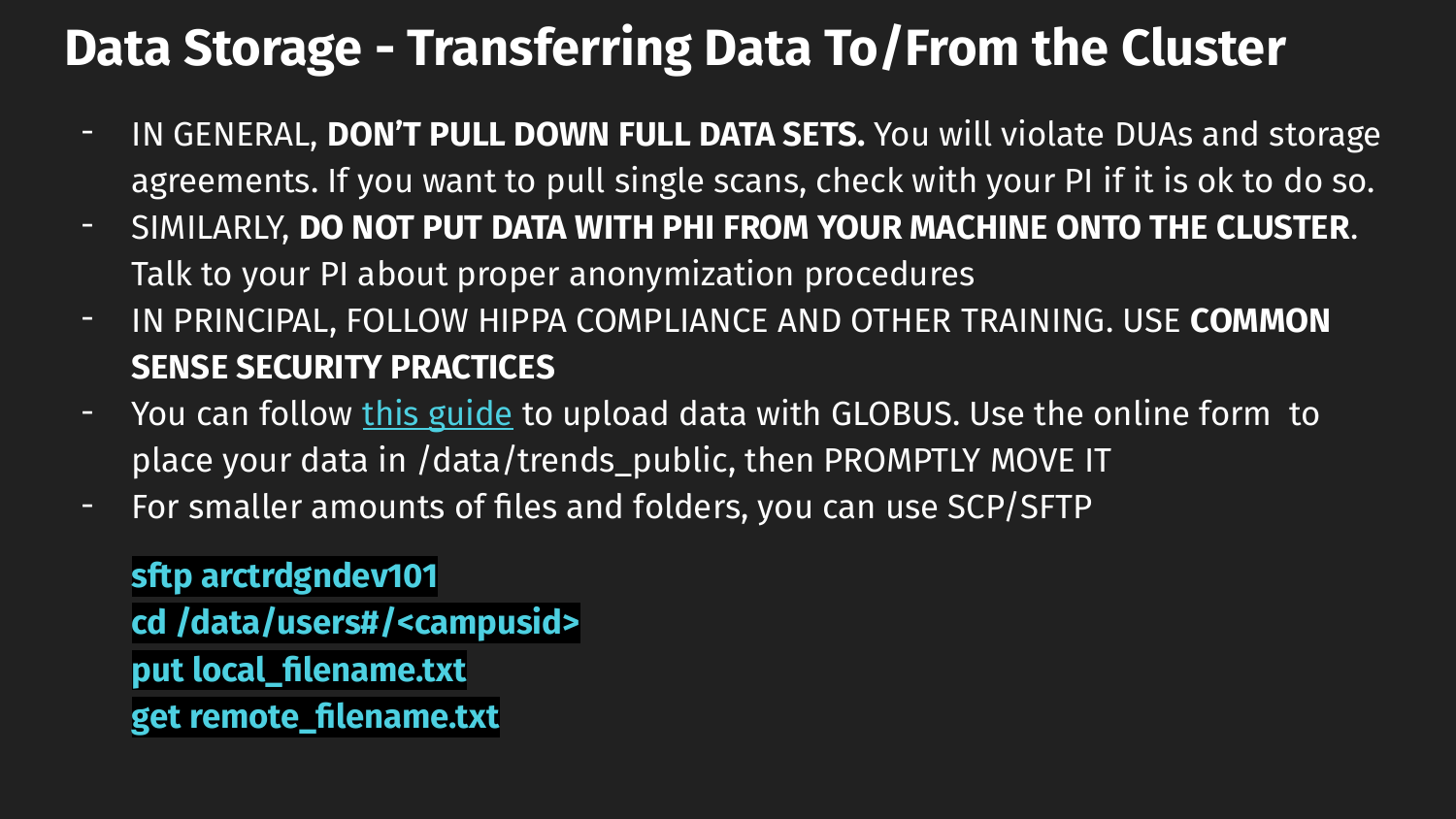

# Data Storage - Transferring Data To/From the Cluster
IN GENERAL, DON’T PULL DOWN FULL DATA SETS. You will violate DUAs and storage agreements. If you want to pull single scans, check with your PI if it is ok to do so.
SIMILARLY, DO NOT PUT DATA WITH PHI FROM YOUR MACHINE ONTO THE CLUSTER. Talk to your PI about proper anonymization procedures
IN PRINCIPAL, FOLLOW HIPPA COMPLIANCE AND OTHER TRAINING. USE COMMON SENSE SECURITY PRACTICES
You can follow this guide to upload data with GLOBUS. Use the online form  to place your data in /data/trends_public, then PROMPTLY MOVE IT
For smaller amounts of files and folders, you can use SCP/SFTP
sftp arctrdgndev101
cd /data/users#/<campusid>
put local_filename.txt
get remote_filename.txt